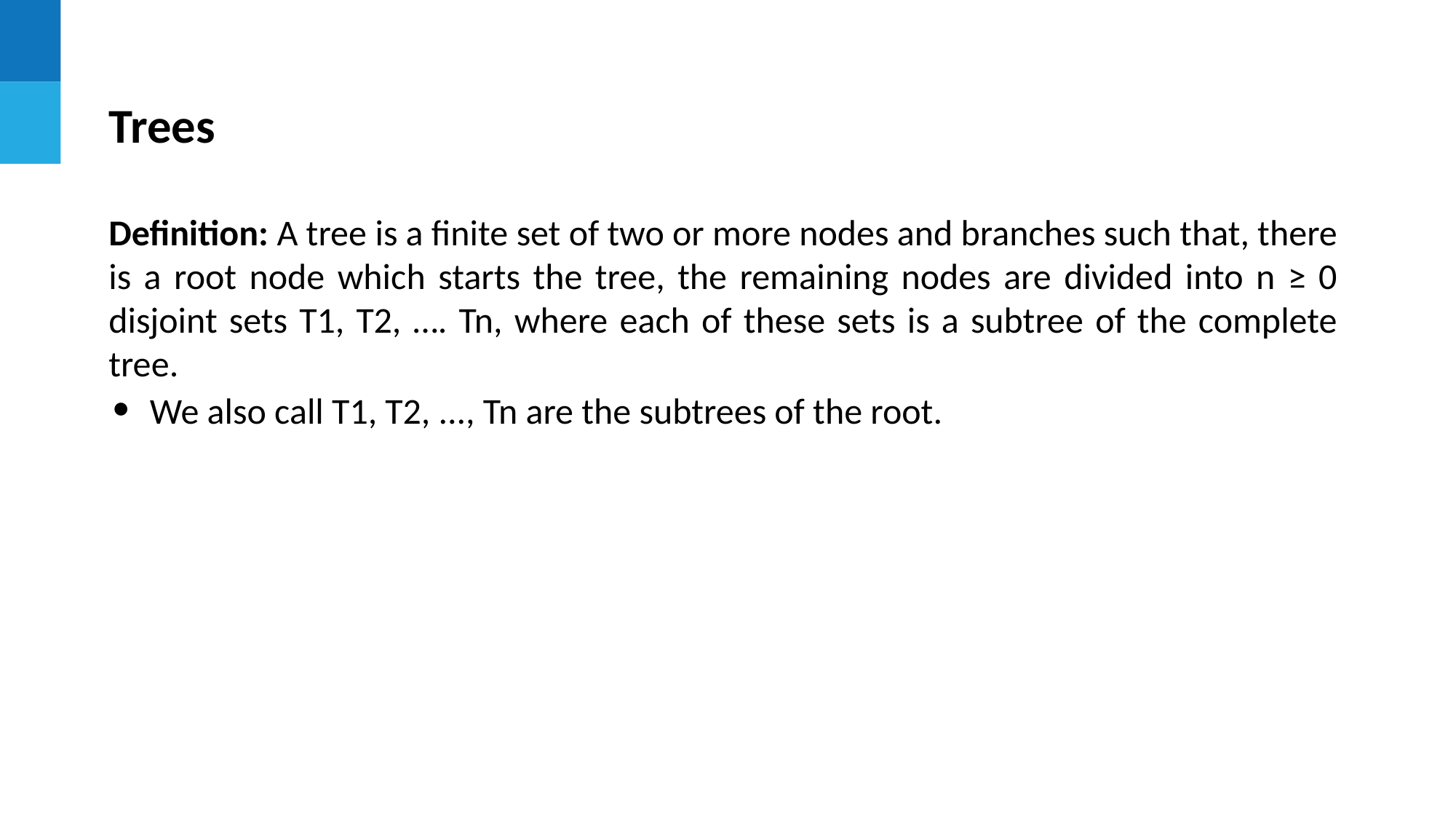

Trees
Definition: A tree is a finite set of two or more nodes and branches such that, there is a root node which starts the tree, the remaining nodes are divided into n ≥ 0 disjoint sets T1, T2, …. Tn, where each of these sets is a subtree of the complete tree.
We also call T1, T2, ..., Tn are the subtrees of the root.